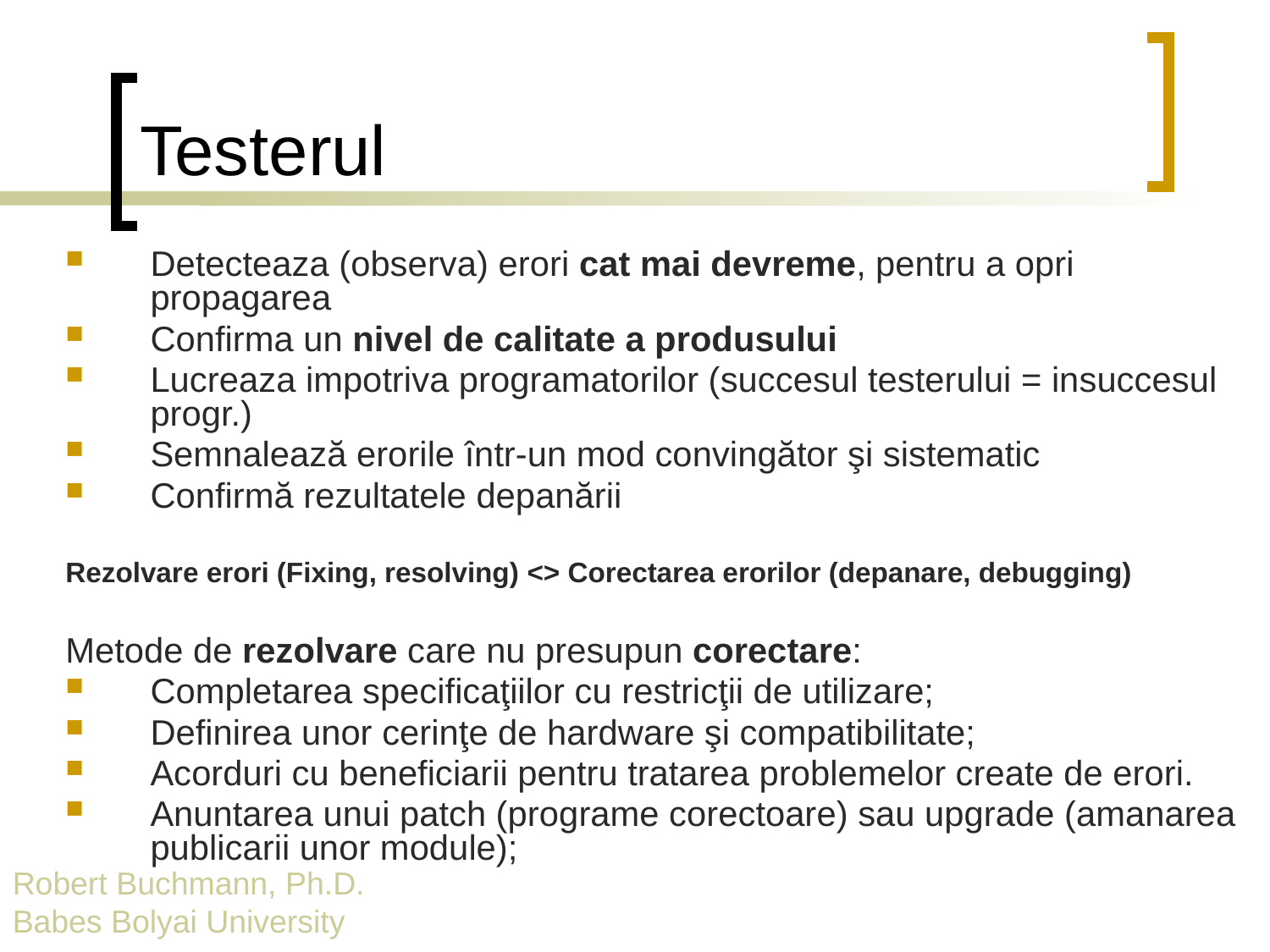

# Testerul
Detecteaza (observa) erori cat mai devreme, pentru a opri propagarea
Confirma un nivel de calitate a produsului
Lucreaza impotriva programatorilor (succesul testerului = insuccesul progr.)
Semnalează erorile într-un mod convingător şi sistematic
Confirmă rezultatele depanării

Rezolvare erori (Fixing, resolving) <> Corectarea erorilor (depanare, debugging)

Metode de rezolvare care nu presupun corectare:
Completarea specificaţiilor cu restricţii de utilizare;
Definirea unor cerinţe de hardware şi compatibilitate;
Acorduri cu beneficiarii pentru tratarea problemelor create de erori.
Anuntarea unui patch (programe corectoare) sau upgrade (amanarea publicarii unor module);